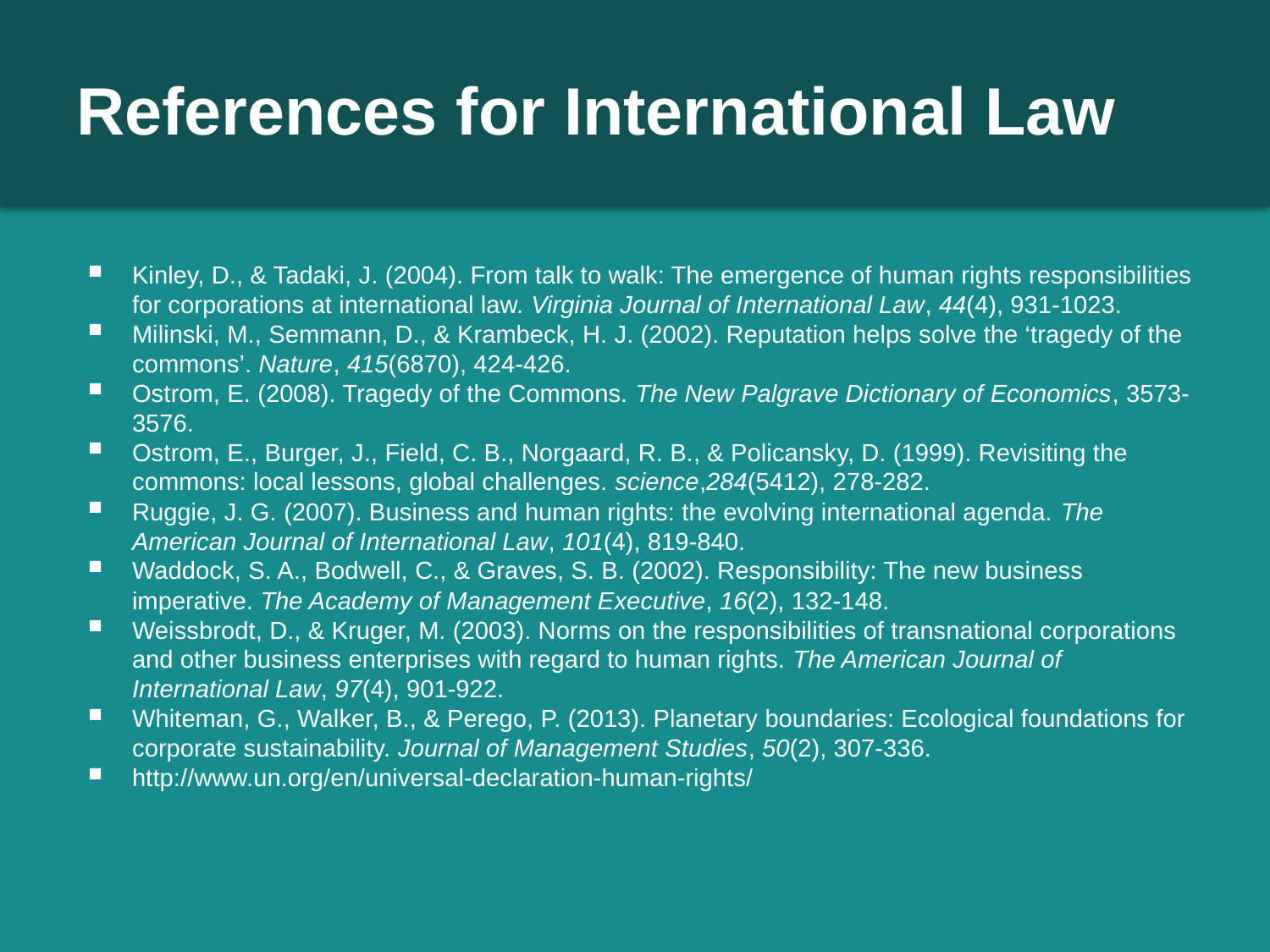

# References for International Law
Kinley, D., & Tadaki, J. (2004). From talk to walk: The emergence of human rights responsibilities for corporations at international law. Virginia Journal of International Law, 44(4), 931-1023.
Milinski, M., Semmann, D., & Krambeck, H. J. (2002). Reputation helps solve the ‘tragedy of the commons’. Nature, 415(6870), 424-426.
Ostrom, E. (2008). Tragedy of the Commons. The New Palgrave Dictionary of Economics, 3573-3576.
Ostrom, E., Burger, J., Field, C. B., Norgaard, R. B., & Policansky, D. (1999). Revisiting the commons: local lessons, global challenges. science,284(5412), 278-282.
Ruggie, J. G. (2007). Business and human rights: the evolving international agenda. The American Journal of International Law, 101(4), 819-840.
Waddock, S. A., Bodwell, C., & Graves, S. B. (2002). Responsibility: The new business imperative. The Academy of Management Executive, 16(2), 132-148.
Weissbrodt, D., & Kruger, M. (2003). Norms on the responsibilities of transnational corporations and other business enterprises with regard to human rights. The American Journal of International Law, 97(4), 901-922.
Whiteman, G., Walker, B., & Perego, P. (2013). Planetary boundaries: Ecological foundations for corporate sustainability. Journal of Management Studies, 50(2), 307-336.
http://www.un.org/en/universal-declaration-human-rights/